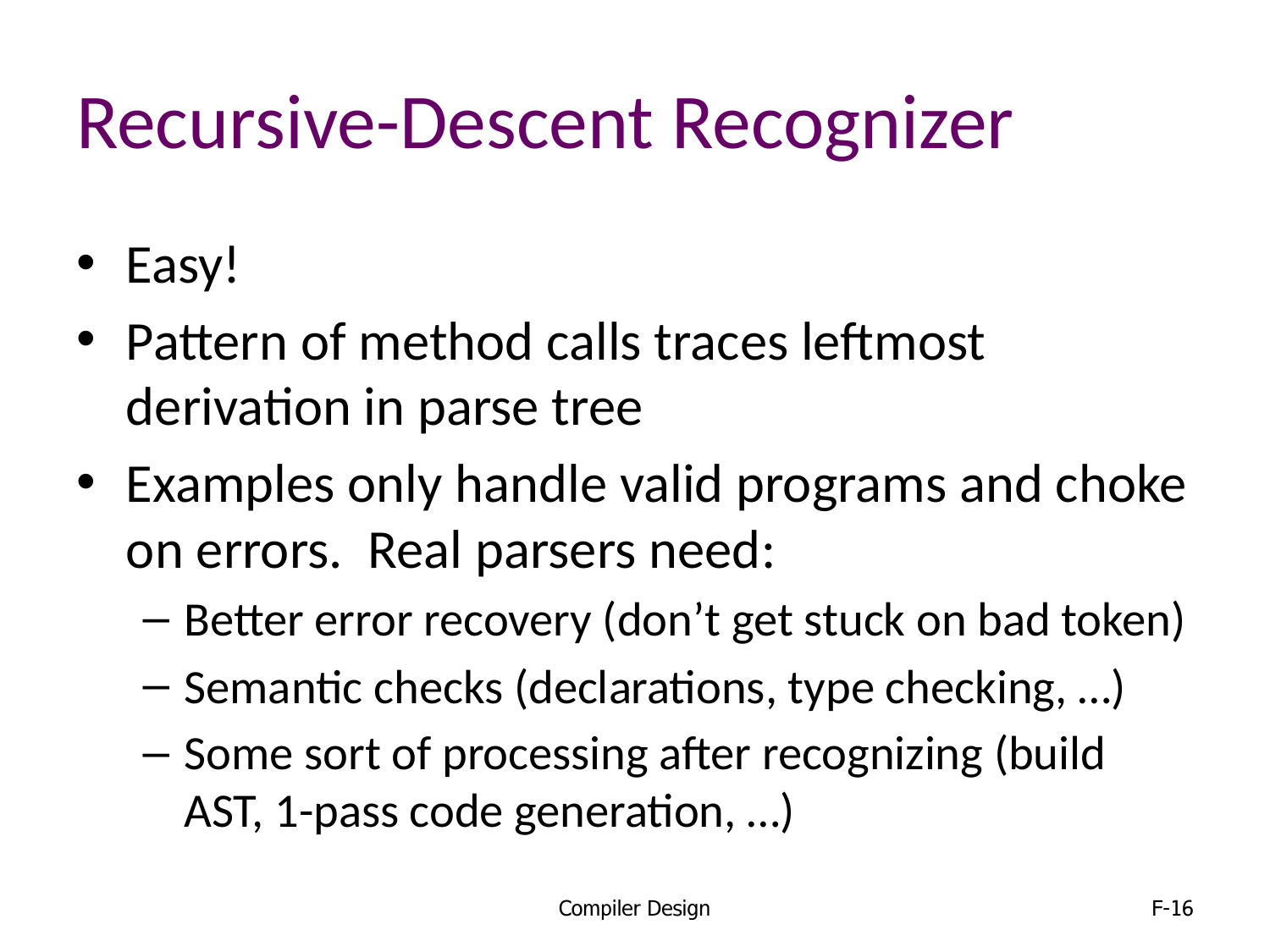

# Recursive-Descent Recognizer
Easy!
Pattern of method calls traces leftmost derivation in parse tree
Examples only handle valid programs and choke on errors.  Real parsers need:
Better error recovery (don’t get stuck on bad token)
Semantic checks (declarations, type checking, …)
Some sort of processing after recognizing (build AST, 1-pass code generation, …)
Compiler Design
F-16